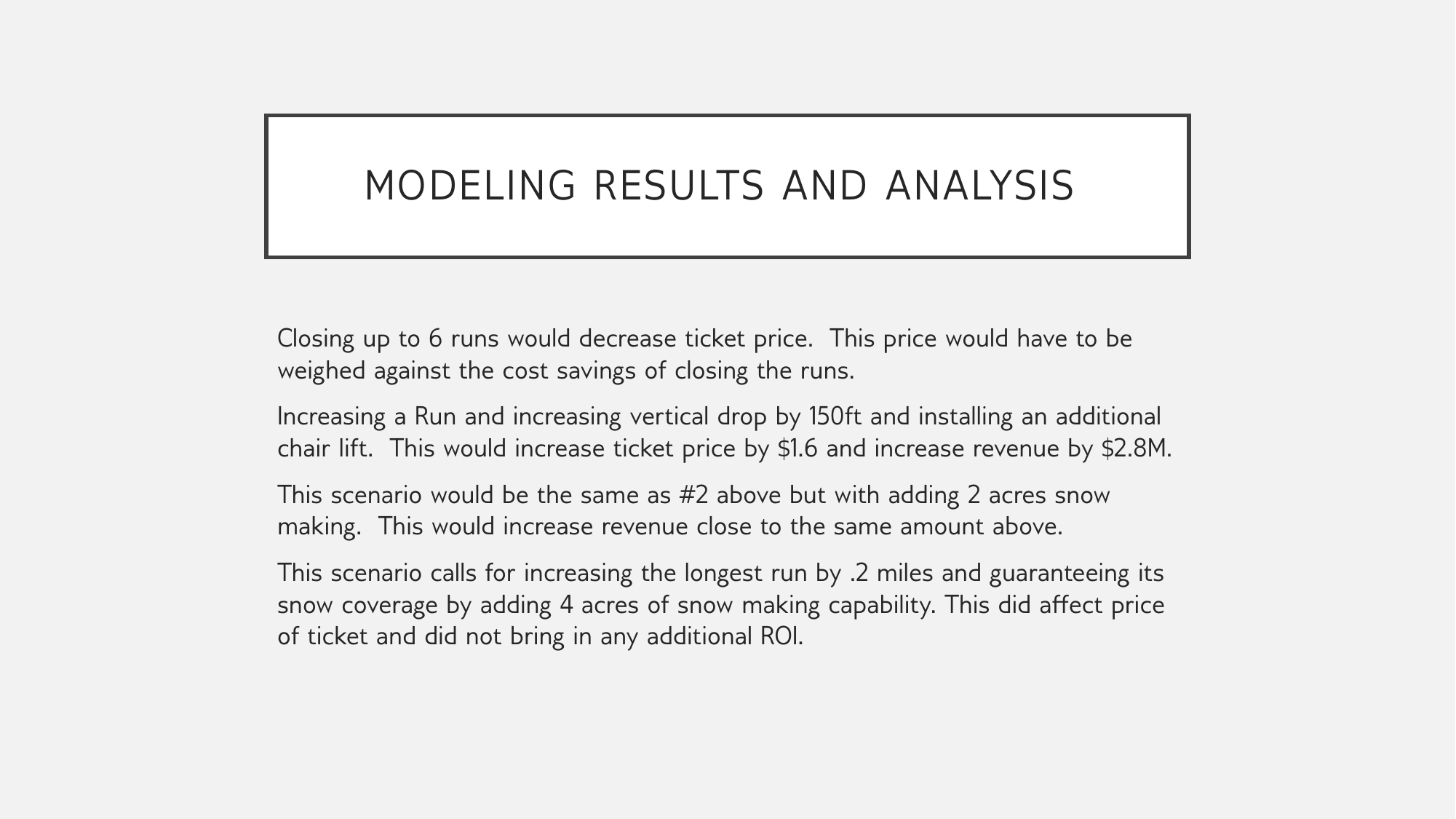

# Modeling results and analysis
Closing up to 6 runs would decrease ticket price.  This price would have to be weighed against the cost savings of closing the runs.
Increasing a Run and increasing vertical drop by 150ft and installing an additional chair lift.  This would increase ticket price by $1.6 and increase revenue by $2.8M.
This scenario would be the same as #2 above but with adding 2 acres snow making.  This would increase revenue close to the same amount above.
This scenario calls for increasing the longest run by .2 miles and guaranteeing its snow coverage by adding 4 acres of snow making capability. This did affect price of ticket and did not bring in any additional ROI.